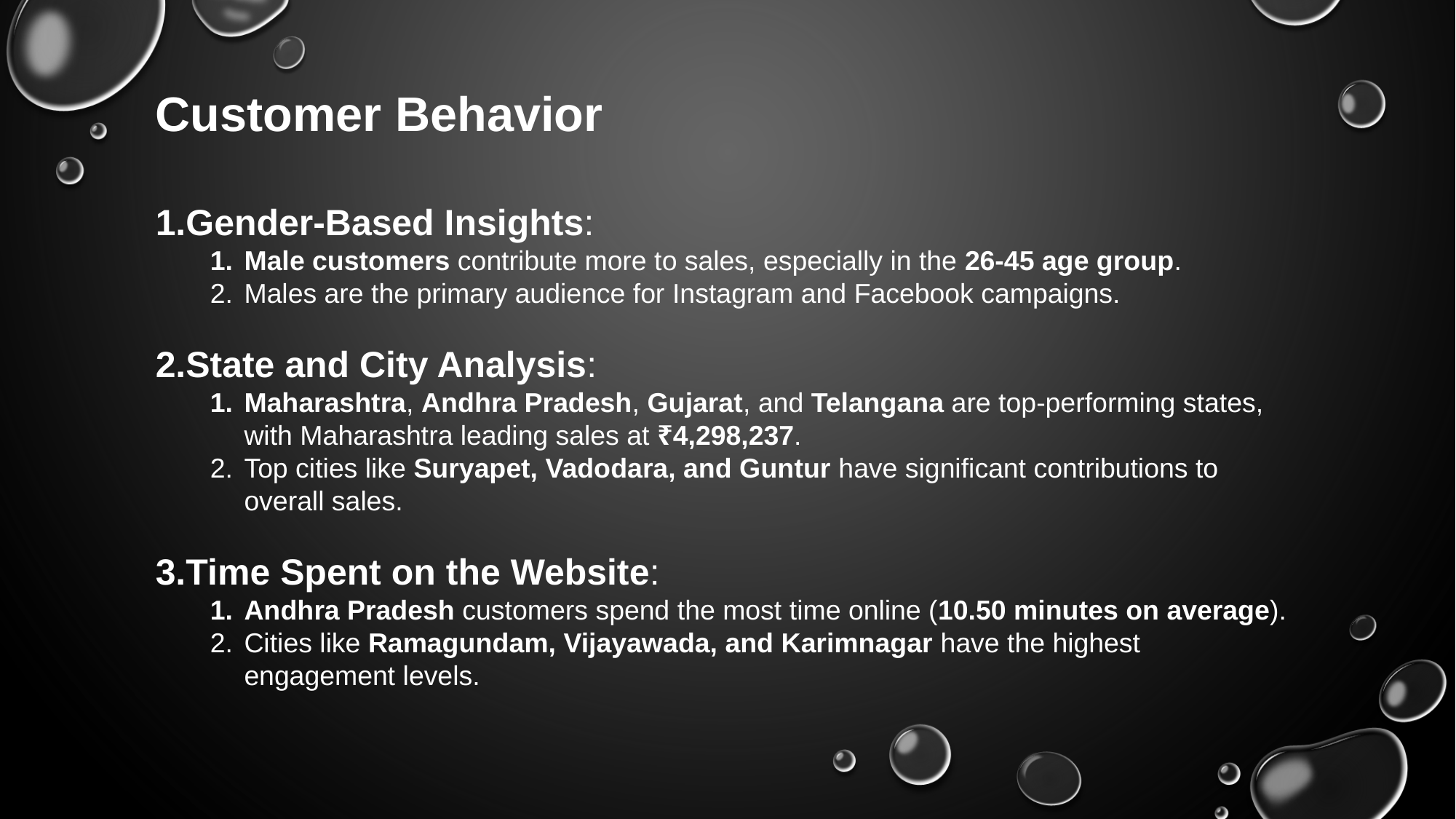

Customer Behavior

Gender-Based Insights:
Male customers contribute more to sales, especially in the 26-45 age group.
Males are the primary audience for Instagram and Facebook campaigns.

State and City Analysis:
Maharashtra, Andhra Pradesh, Gujarat, and Telangana are top-performing states, with Maharashtra leading sales at ₹4,298,237.
Top cities like Suryapet, Vadodara, and Guntur have significant contributions to overall sales.

Time Spent on the Website:
Andhra Pradesh customers spend the most time online (10.50 minutes on average).
Cities like Ramagundam, Vijayawada, and Karimnagar have the highest engagement levels.